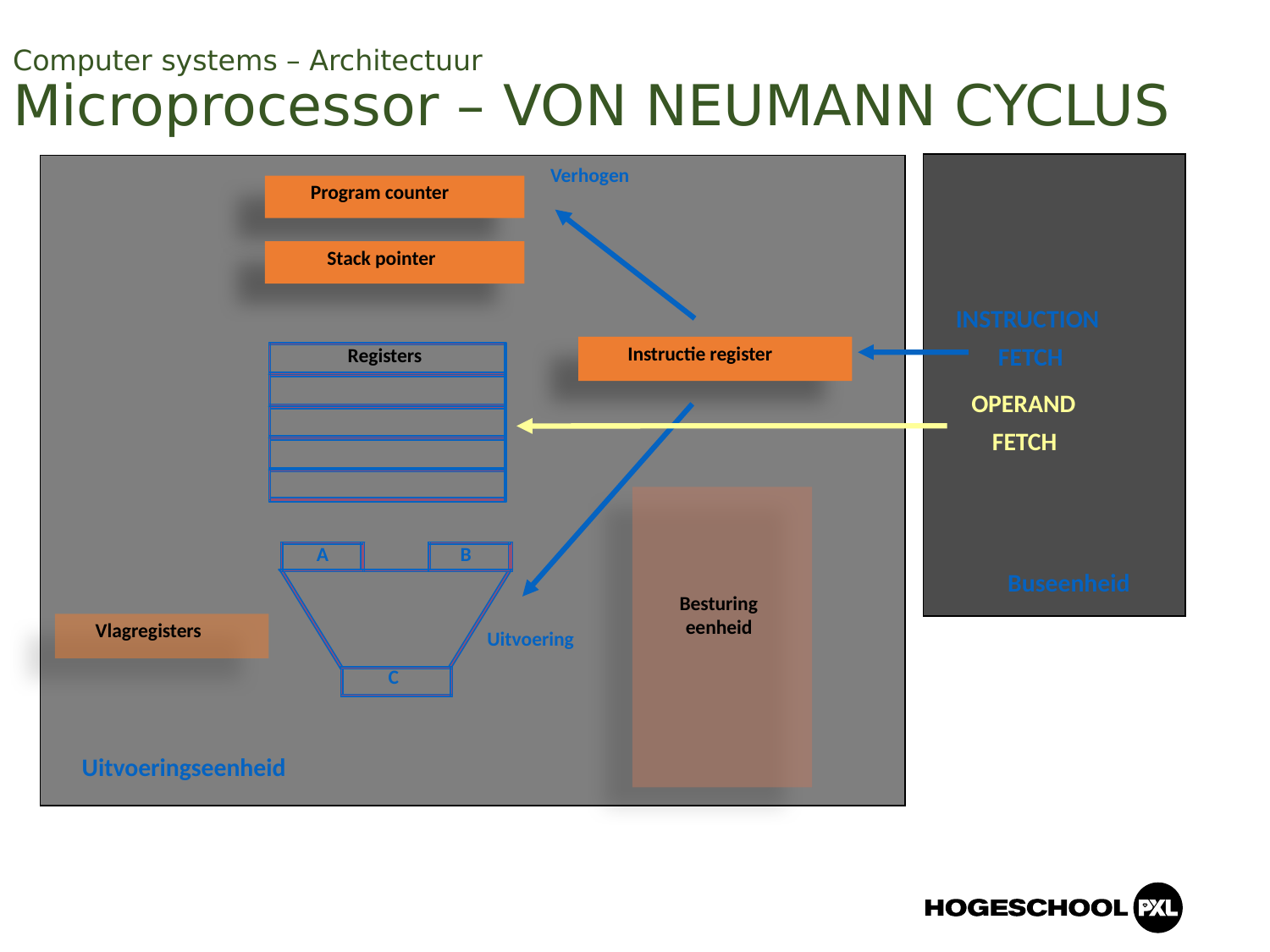

Computer systems – Architectuur
Microprocessor – VON NEUMANN CYCLUS

Verhogen

Program counter

Stack pointer

INSTRUCTION

FETCH
Instructie register

Registers

OPERAND

FETCH

A

B
Buseenheid

Besturing
eenheid

Vlagregisters
Uitvoering
C

Uitvoeringseenheid